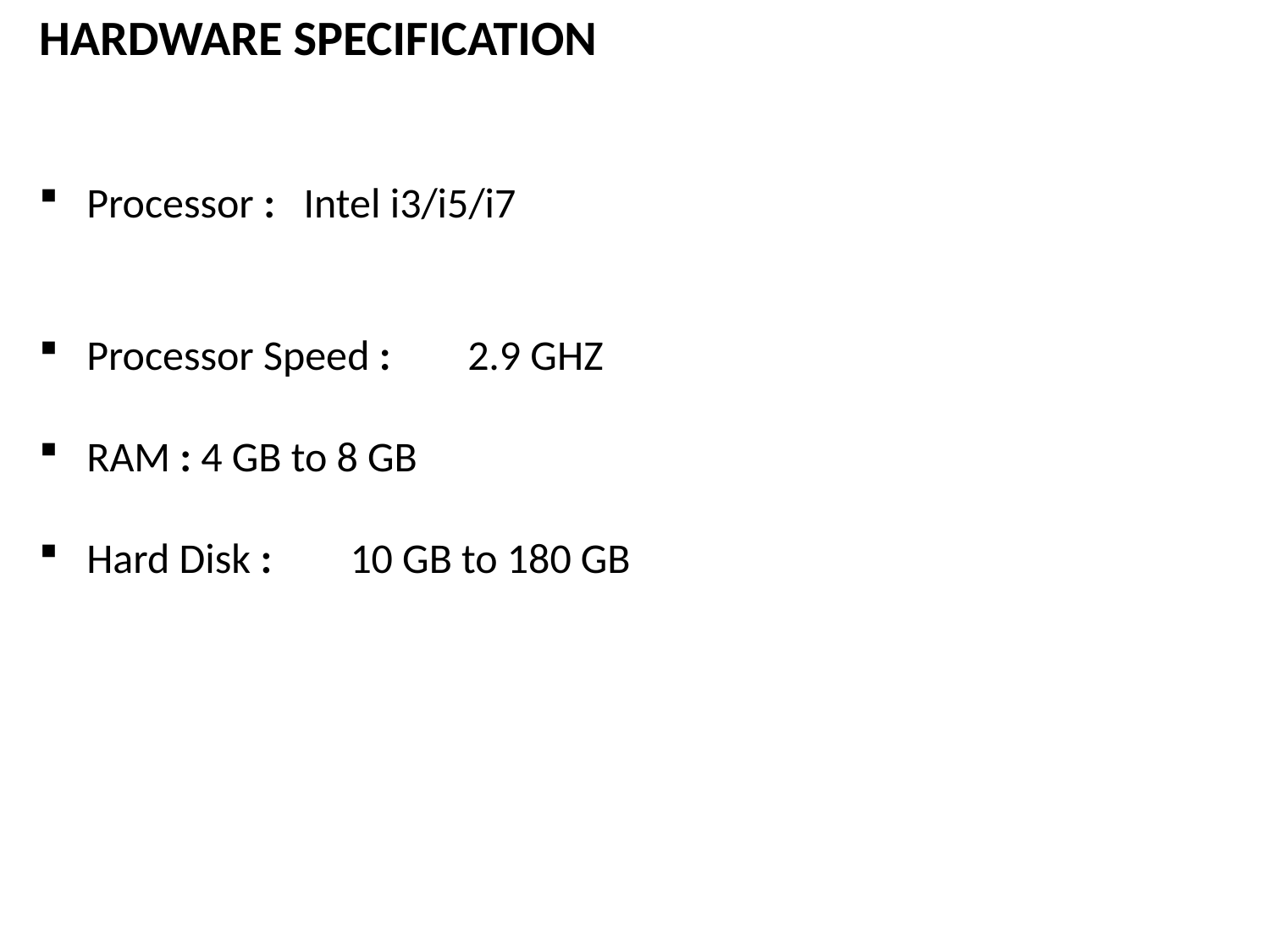

Hardware Specification

Processor :   Intel i3/i5/i7

Processor Speed :	2.9 GHZ

RAM : 4 GB to 8 GB

Hard Disk :	 10 GB to 180 GB